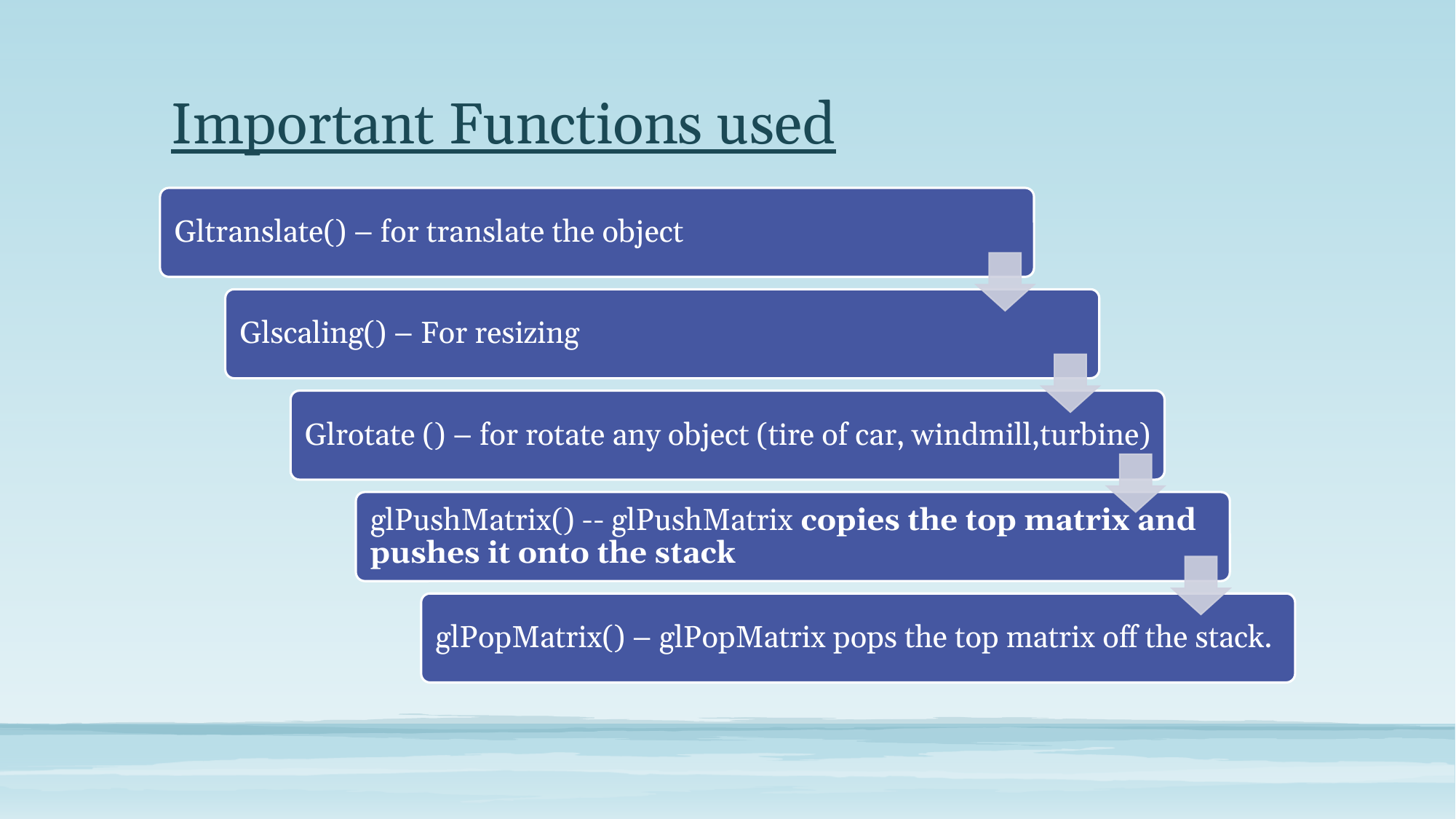

# Important Functions used
Gltranslate() – for translate the object
Glscaling() – For resizing
Glrotate () – for rotate any object (tire of car, windmill,turbine)
glPushMatrix() -- glPushMatrix copies the top matrix and pushes it onto the stack
glPopMatrix() – glPopMatrix pops the top matrix off the stack.